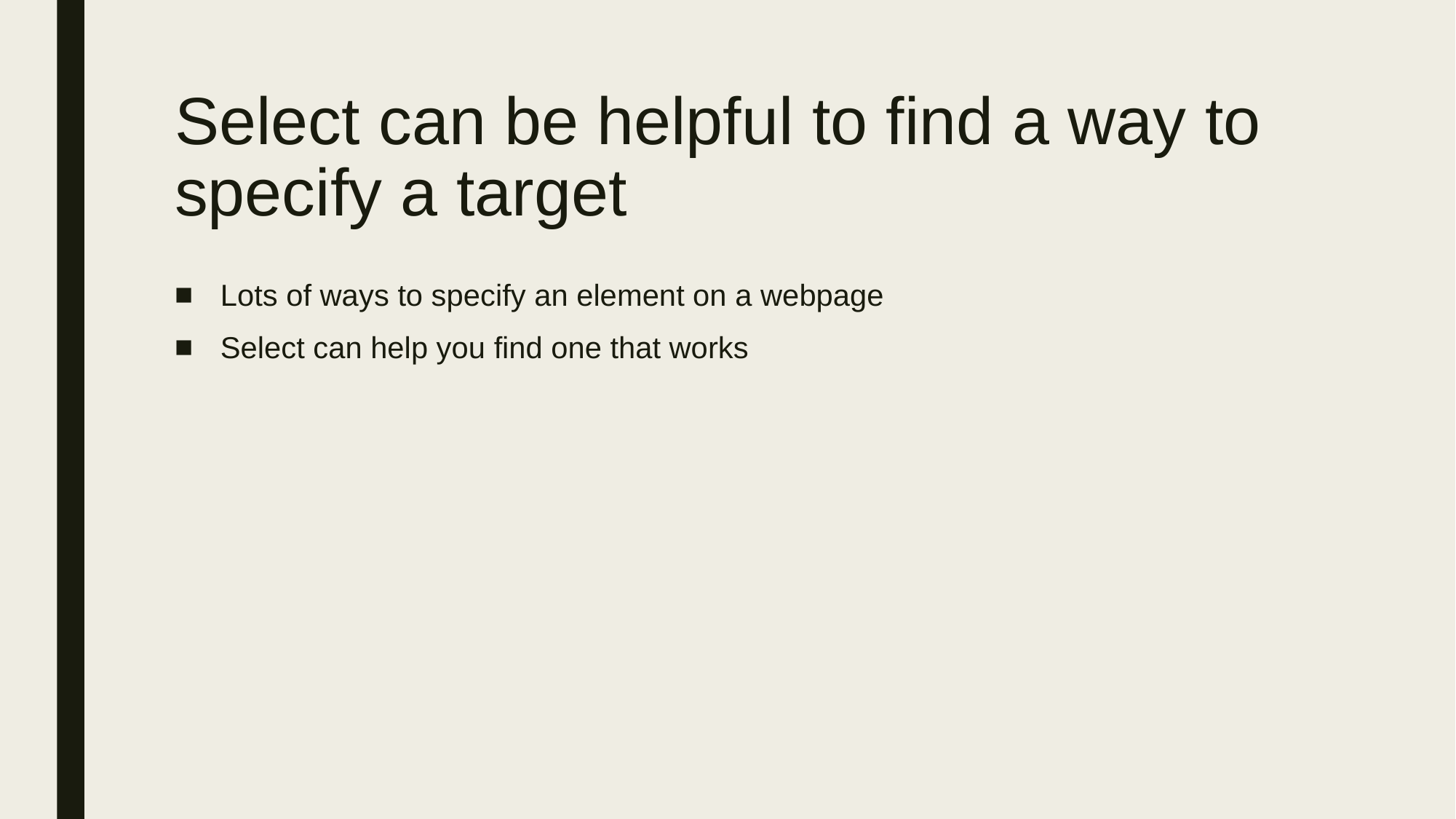

# Select can be helpful to find a way to specify a target
Lots of ways to specify an element on a webpage
Select can help you find one that works